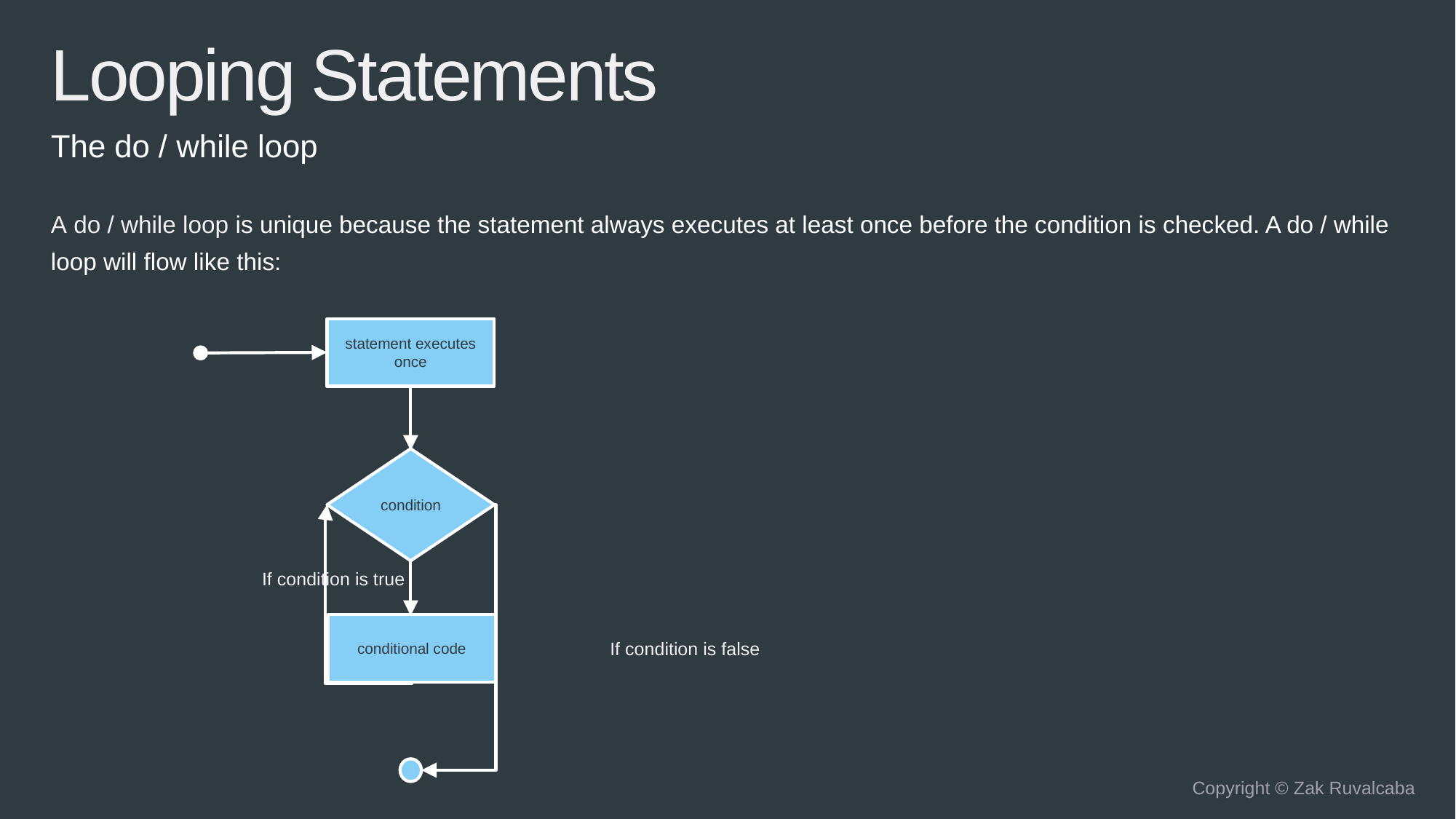

# Looping Statements
The do / while loop
A do / while loop is unique because the statement always executes at least once before the condition is checked. A do / while loop will flow like this:

statement executes once
condition
If condition is true
conditional code
If condition is false